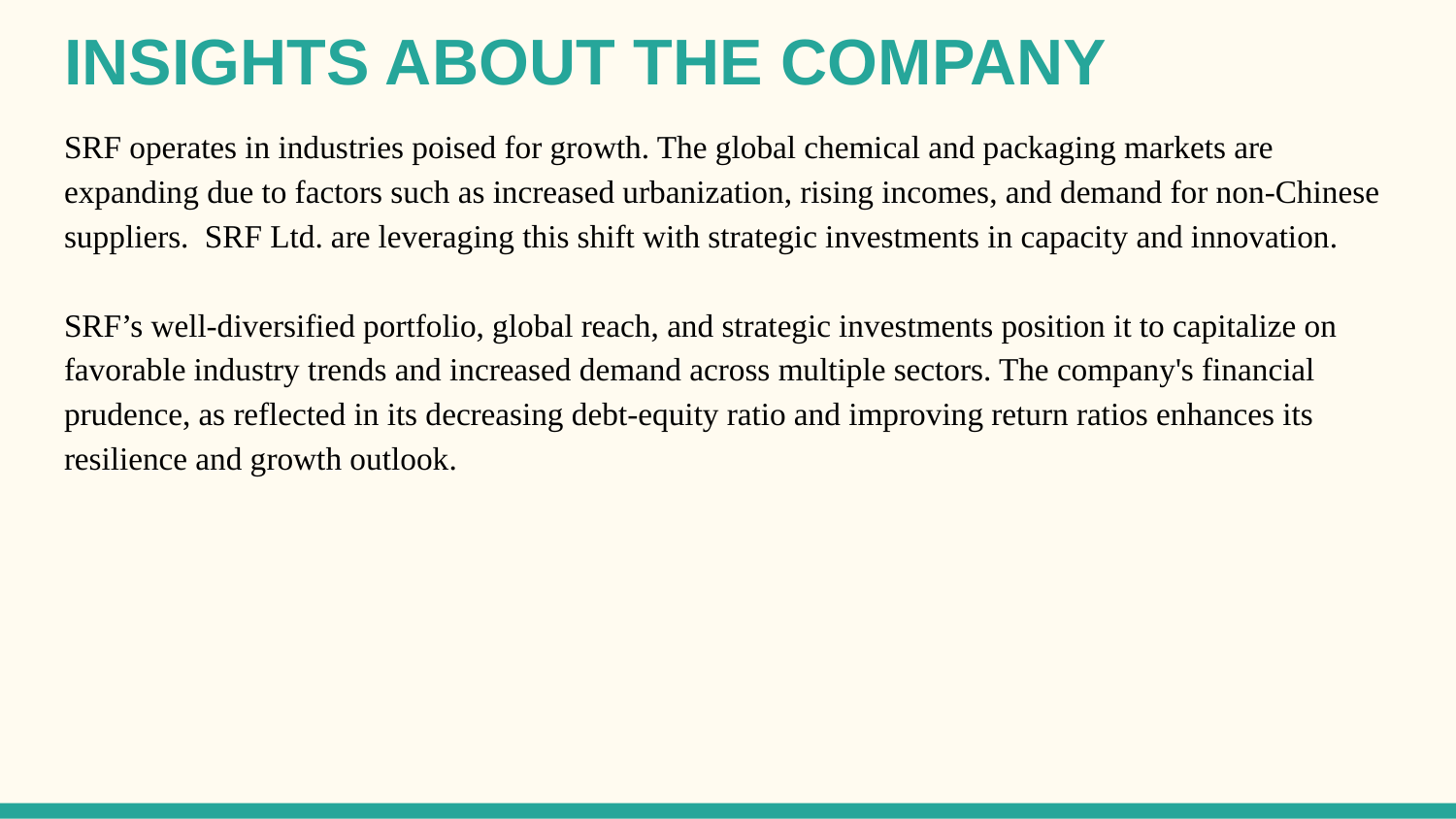

# INSIGHTS ABOUT THE COMPANY
SRF operates in industries poised for growth. The global chemical and packaging markets are expanding due to factors such as increased urbanization, rising incomes, and demand for non-Chinese suppliers.  SRF Ltd. are leveraging this shift with strategic investments in capacity and innovation.

SRF’s well-diversified portfolio, global reach, and strategic investments position it to capitalize on favorable industry trends and increased demand across multiple sectors. The company's financial prudence, as reflected in its decreasing debt-equity ratio and improving return ratios enhances its resilience and growth outlook.